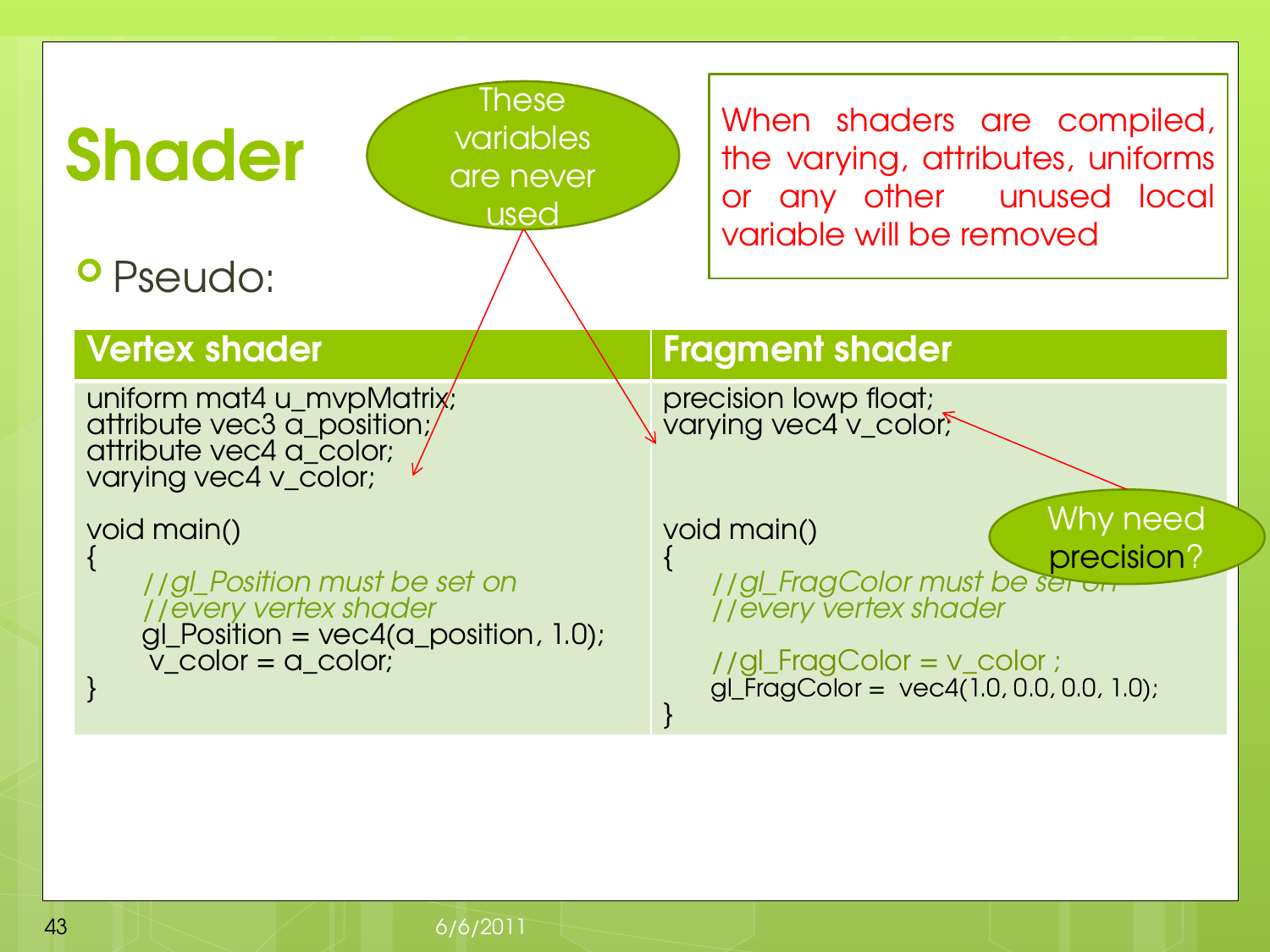

Shader
When shaders are compiled, the varying, attributes, uniforms or any other  unused local variable will be removed
These variables are never used
Pseudo:

| Vertex shader | Fragment shader |
| --- | --- |
| uniform mat4 u\_mvpMatrix; attribute vec3 a\_position; attribute vec4 a\_color; varying vec4 v\_color; void main() { //gl\_Position must be set on //every vertex shader gl\_Position = vec4(a\_position, 1.0); v\_color = a\_color; } | precision lowp float; varying vec4 v\_color; void main() { //gl\_FragColor must be set on //every vertex shader //gl\_FragColor = v\_color ; gl\_FragColor = vec4(1.0, 0.0, 0.0, 1.0); } |
Why need precision?
43
6/6/2011